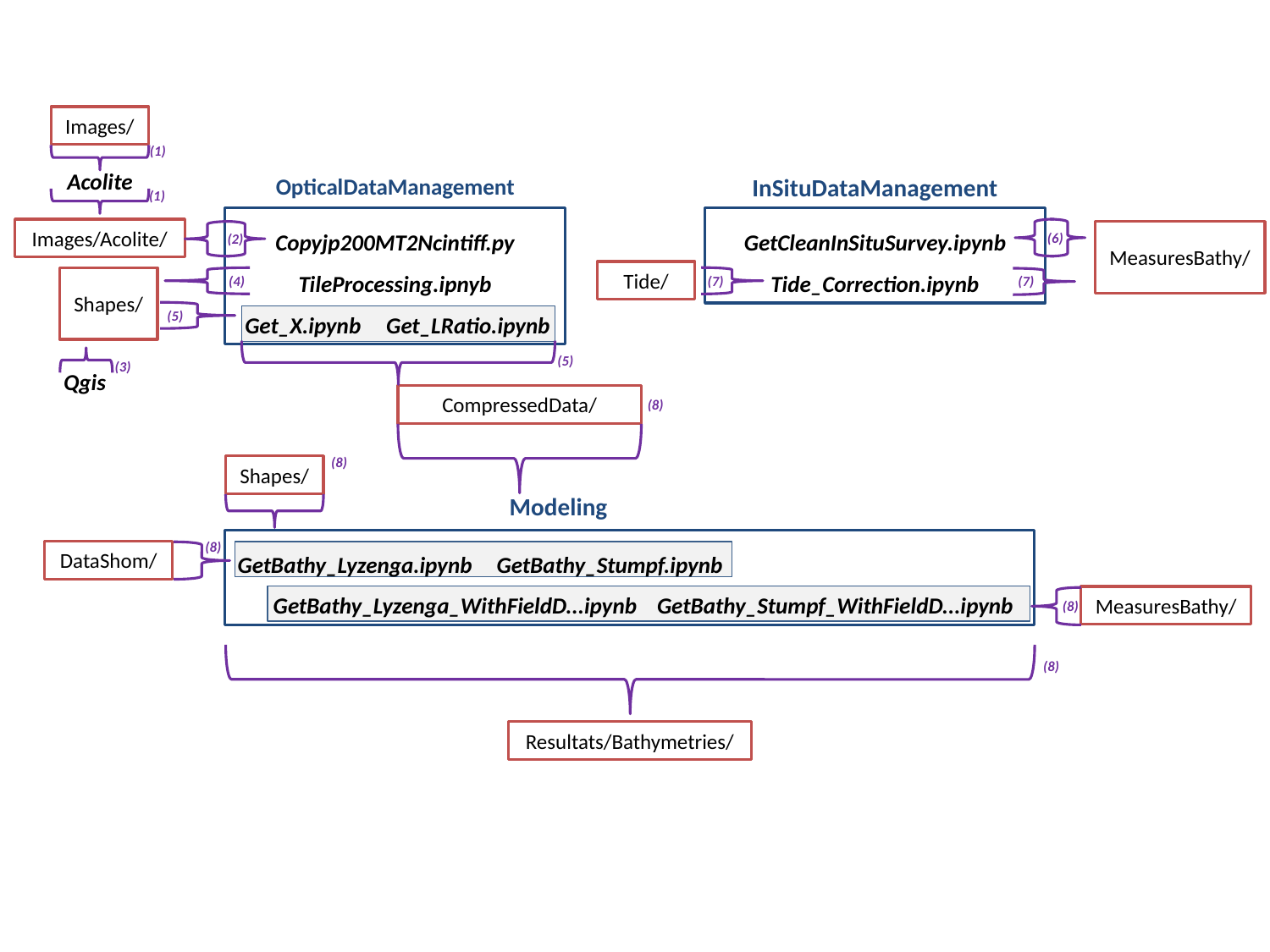

Images/

(1)

Acolite
OpticalDataManagement
InSituDataManagement
GetCleanInSituSurvey.ipynb
Tide_Correction.ipynb
(1)

Copyjp200MT2Ncintiff.py
TileProcessing.ipnyb
 Get_X.ipynb     Get_LRatio.ipynb
Images/Acolite/

MeasuresBathy/

(6)
(2)

Tide/
(4)
(7)
(7)

Shapes/

(5)

(5)
(3)
Qgis
CompressedData/
(8)
(8)
Shapes/

Modeling
GetBathy_Lyzenga.ipynb	 GetBathy_Stumpf.ipynb
       GetBathy_Lyzenga_WithFieldD...ipynb    GetBathy_Stumpf_WithFieldD...ipynb
(8)
DataShom/

MeasuresBathy/

(8)
(8)
Resultats/Bathymetries/